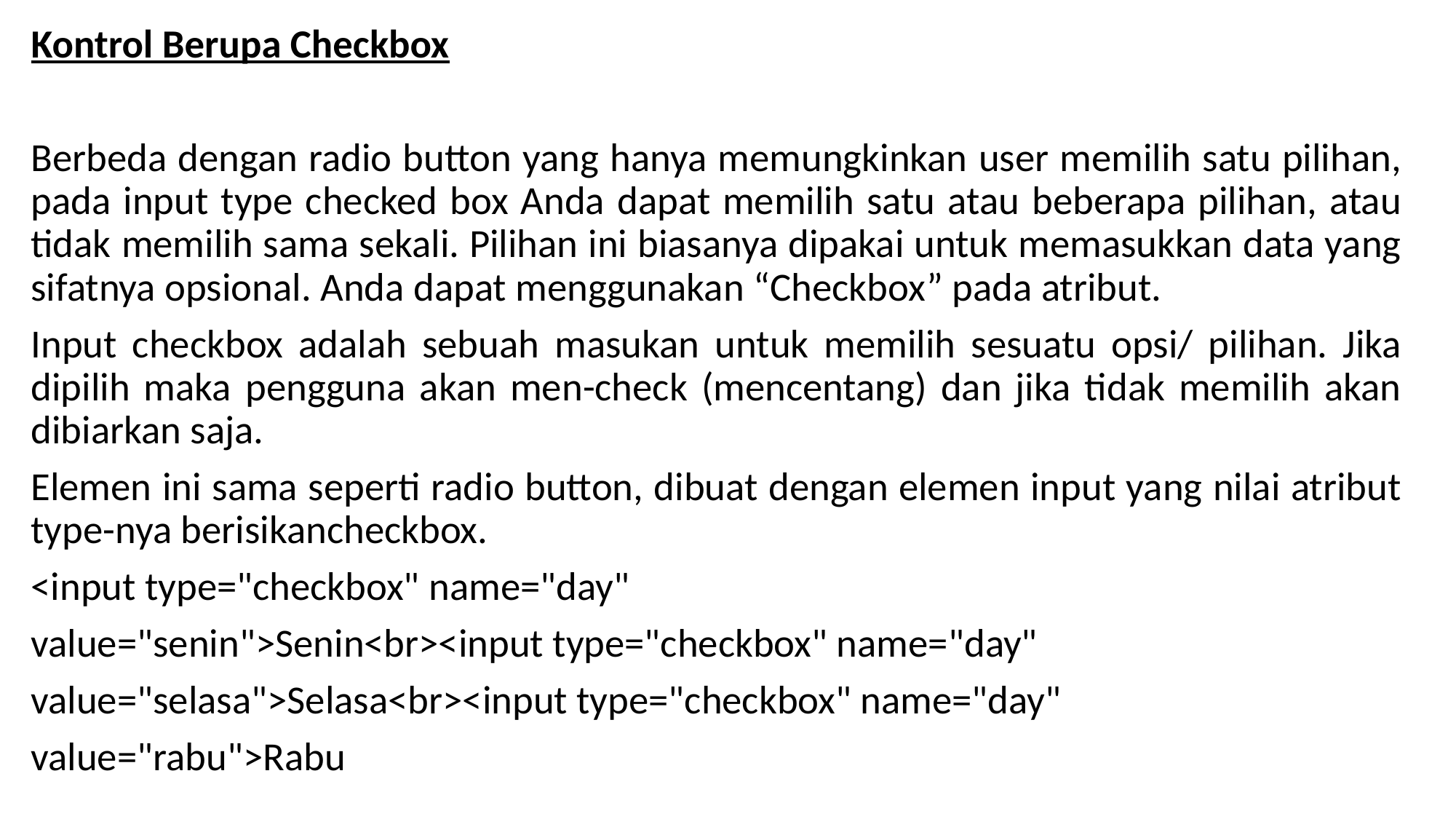

Kontrol Berupa Checkbox

Berbeda dengan radio button yang hanya memungkinkan user memilih satu pilihan, pada input type checked box Anda dapat memilih satu atau beberapa pilihan, atau tidak memilih sama sekali. Pilihan ini biasanya dipakai untuk memasukkan data yang sifatnya opsional. Anda dapat menggunakan “Checkbox” pada atribut.
Input checkbox adalah sebuah masukan untuk memilih sesuatu opsi/ pilihan. Jika dipilih maka pengguna akan men-check (mencentang) dan jika tidak memilih akan dibiarkan saja.
Elemen ini sama seperti radio button, dibuat dengan elemen input yang nilai atribut type-nya berisikancheckbox.
<input type="checkbox" name="day"
value="senin">Senin<br><input type="checkbox" name="day"
value="selasa">Selasa<br><input type="checkbox" name="day"
value="rabu">Rabu